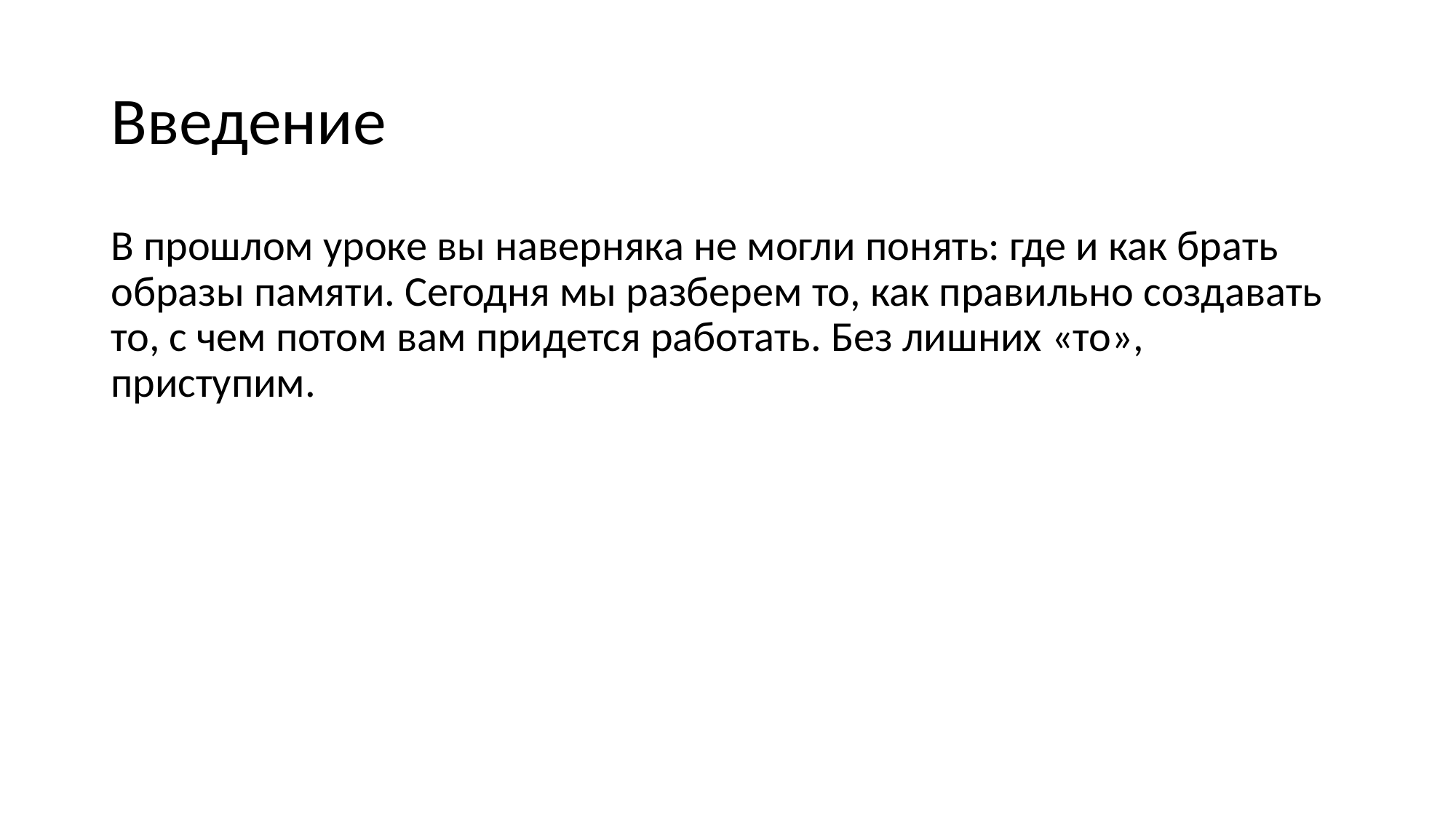

# Введение
В прошлом уроке вы наверняка не могли понять: где и как брать образы памяти. Сегодня мы разберем то, как правильно создавать то, с чем потом вам придется работать. Без лишних «то», приступим.